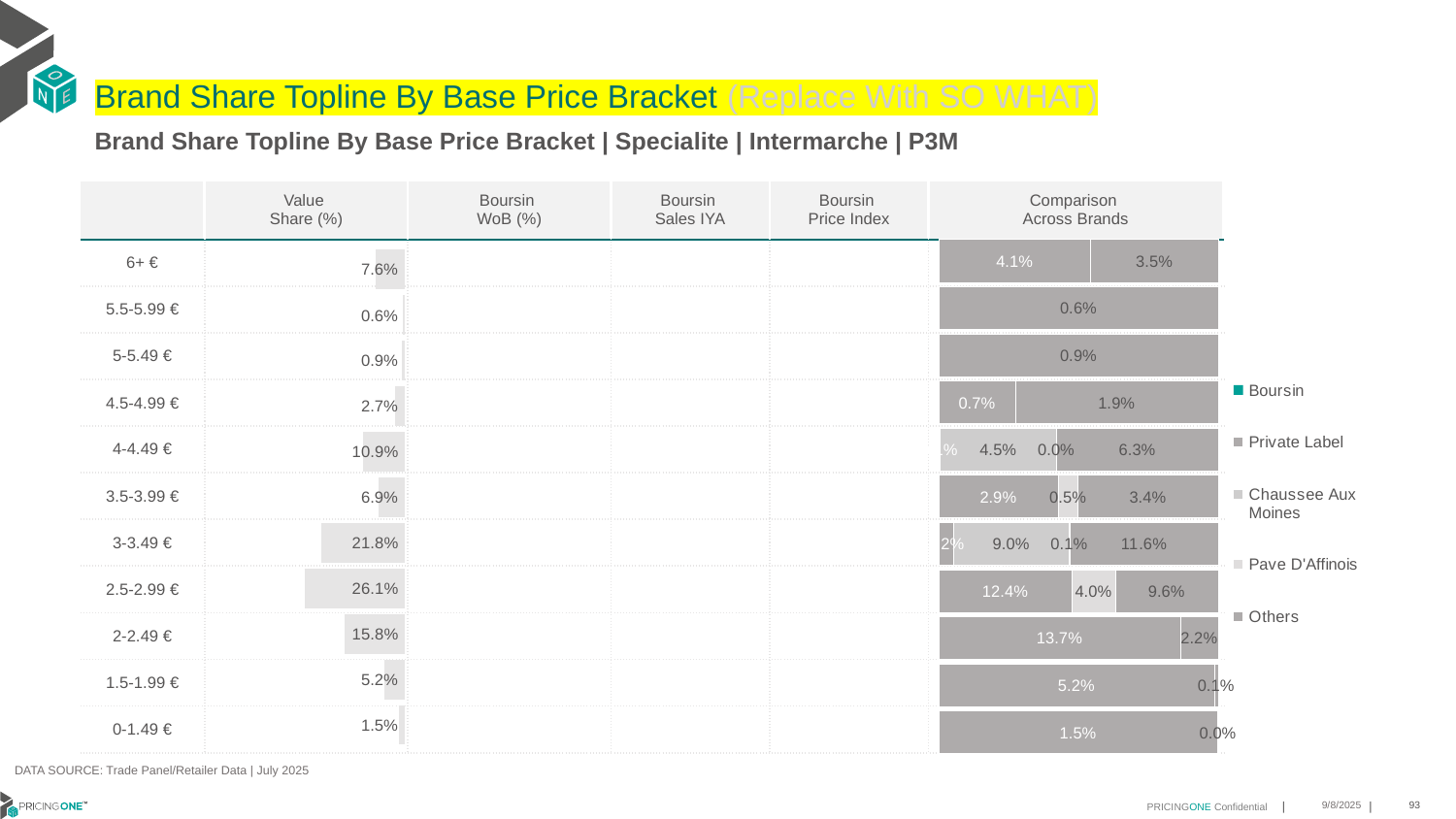

# Brand Share Topline By Base Price Bracket (Replace With SO WHAT)
Brand Share Topline By Base Price Bracket | Specialite | Intermarche | P3M
|  | Value Share (%) | Boursin WoB (%) | Boursin Sales IYA | Boursin Price Index | Comparison Across Brands |
| --- | --- | --- | --- | --- | --- |
| 6+ € |  |  |  |  |  |
| 5.5-5.99 € |  |  |  |  |  |
| 5-5.49 € |  |  |  |  |  |
| 4.5-4.99 € |  |  |  |  |  |
| 4-4.49 € |  |  |  |  |  |
| 3.5-3.99 € |  |  |  |  |  |
| 3-3.49 € |  |  |  |  |  |
| 2.5-2.99 € |  |  |  |  |  |
| 2-2.49 € |  |  |  |  |  |
| 1.5-1.99 € |  |  |  |  |  |
| 0-1.49 € |  |  |  |  |  |

### Chart

| Category | Boursin | Private Label | Chaussee Aux Moines | Pave D'Affinois | Others |
|---|---|---|---|---|---|
| 6+ € | None | 0.0413329241847568 | None | None | 0.0346541901488682 |
| 5.5-5.99 € | None | None | None | None | 0.006073270753232594 |
| 5-5.49 € | None | None | None | None | 0.008872227675741015 |
| 4.5-4.99 € | None | 0.007287213861589872 | None | None | 0.01924109163665236 |
| 4-4.49 € | None | 0.0005731072673729089 | 0.0453544069988108 | 5.997174863793206e-05 | 0.06325809272961055 |
| 3.5-3.99 € | None | 0.029263017236131936 | None | 0.004808836460093919 | 0.034473269388605975 |
| 3-3.49 € | None | 0.011557381920744281 | 0.08977932371618712 | 0.0006866226550642281 | 0.11576906854717002 |
| 2.5-2.99 € | None | 0.12438438730688962 | None | 0.04046042502014171 | 0.09632303153957354 |
| 2-2.49 € | None | 0.1369880787296188 | None | None | 0.021510932544531267 |
| 1.5-1.99 € | None | 0.05173576016615406 | None | None | 0.0007603843147662116 |
| 0-1.49 € | None | 0.014762961663508574 | None | None | 3.0021785545695332e-05 |

### Chart

| Category | Value Share |
|---|---|
|  | 0.075987114333625 |

### Chart

| Category | Brand WoB % |
|---|---|
|  | None |
DATA SOURCE: Trade Panel/Retailer Data | July 2025

9/8/2025
93